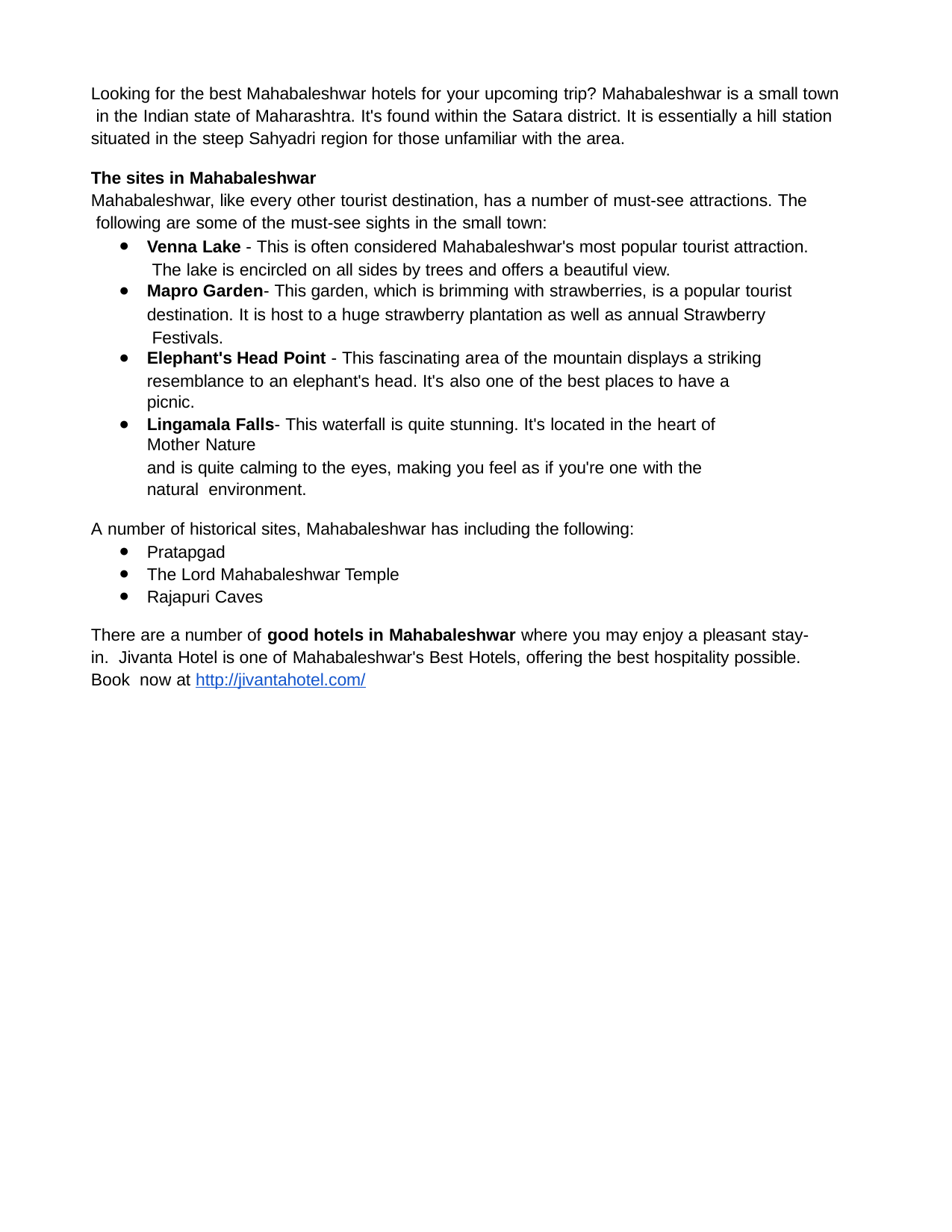

Looking for the best Mahabaleshwar hotels for your upcoming trip? Mahabaleshwar is a small town  in the Indian state of Maharashtra. It's found within the Satara district. It is essentially a hill station  situated in the steep Sahyadri region for those unfamiliar with the area.

The sites in Mahabaleshwar
Mahabaleshwar, like every other tourist destination, has a number of must-see attractions. The  following are some of the must-see sights in the small town:
Venna Lake - This is often considered Mahabaleshwar's most popular tourist attraction.  The lake is encircled on all sides by trees and offers a beautiful view.
Mapro Garden- This garden, which is brimming with strawberries, is a popular tourist
destination. It is host to a huge strawberry plantation as well as annual Strawberry  Festivals.
Elephant's Head Point - This fascinating area of the mountain displays a striking
resemblance to an elephant's head. It's also one of the best places to have a picnic.
Lingamala Falls- This waterfall is quite stunning. It's located in the heart of Mother Nature
and is quite calming to the eyes, making you feel as if you're one with the natural  environment.

A number of historical sites, Mahabaleshwar has including the following:
Pratapgad
The Lord Mahabaleshwar Temple
Rajapuri Caves
There are a number of good hotels in Mahabaleshwar where you may enjoy a pleasant stay-in.  Jivanta Hotel is one of Mahabaleshwar's Best Hotels, offering the best hospitality possible. Book  now at http://jivantahotel.com/